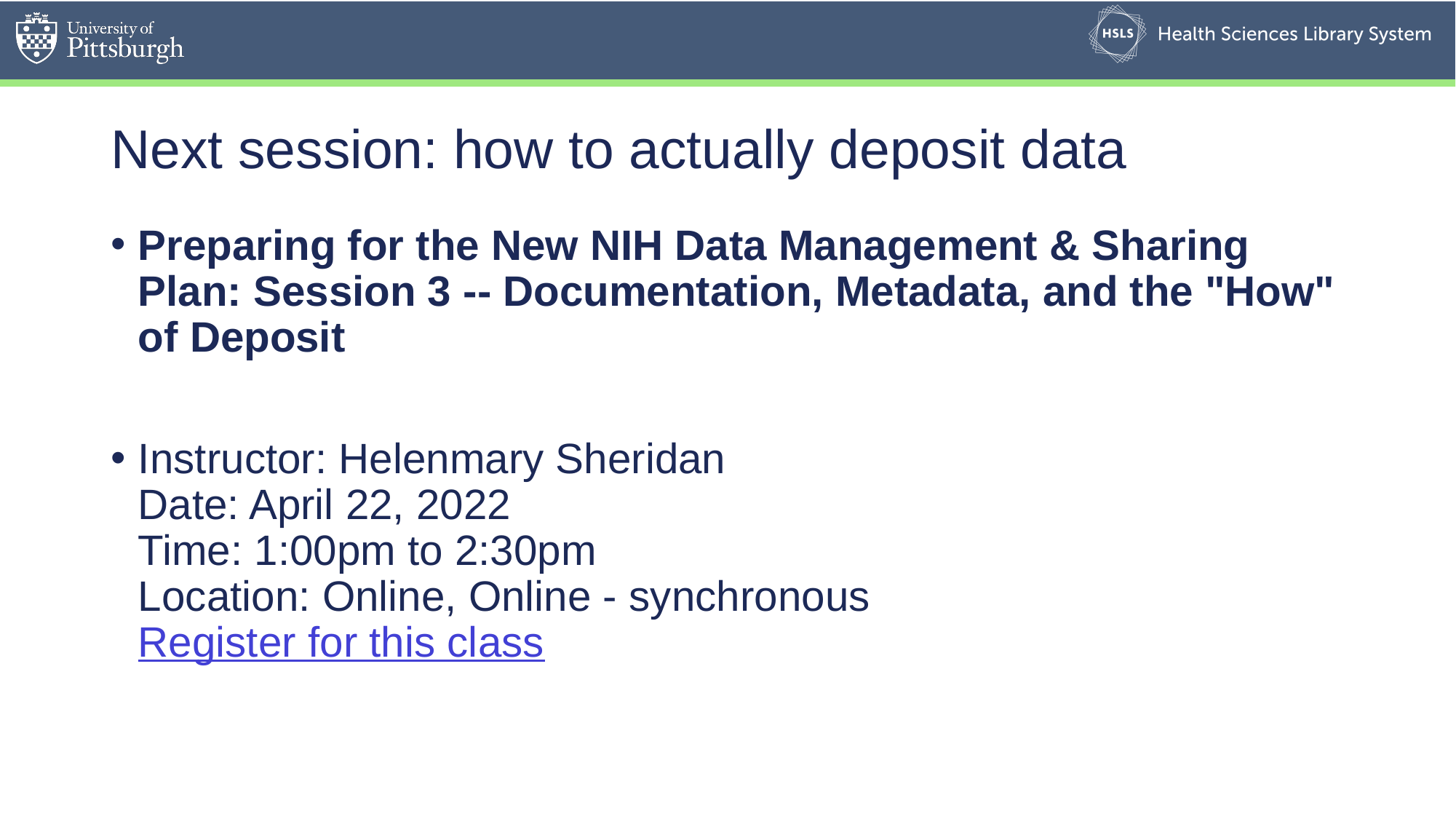

# Next session: how to actually deposit data
Preparing for the New NIH Data Management & Sharing Plan: Session 3 -- Documentation, Metadata, and the "How" of Deposit

Instructor: Helenmary Sheridan
Date: April 22, 2022
Time: 1:00pm to 2:30pm
Location: Online, Online - synchronous
Register for this class